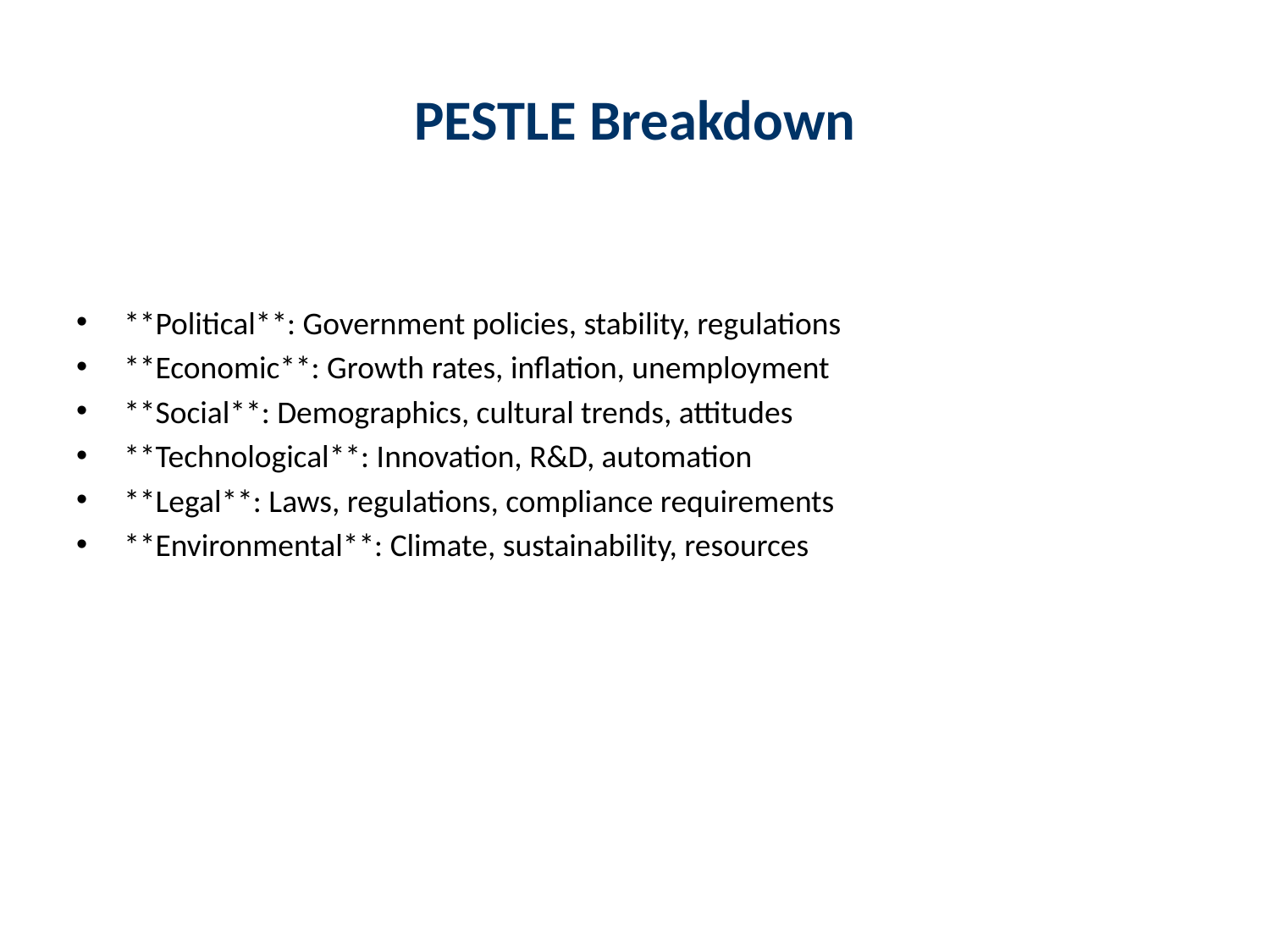

# PESTLE Breakdown

**Political**: Government policies, stability, regulations
**Economic**: Growth rates, inflation, unemployment
**Social**: Demographics, cultural trends, attitudes
**Technological**: Innovation, R&D, automation
**Legal**: Laws, regulations, compliance requirements
**Environmental**: Climate, sustainability, resources